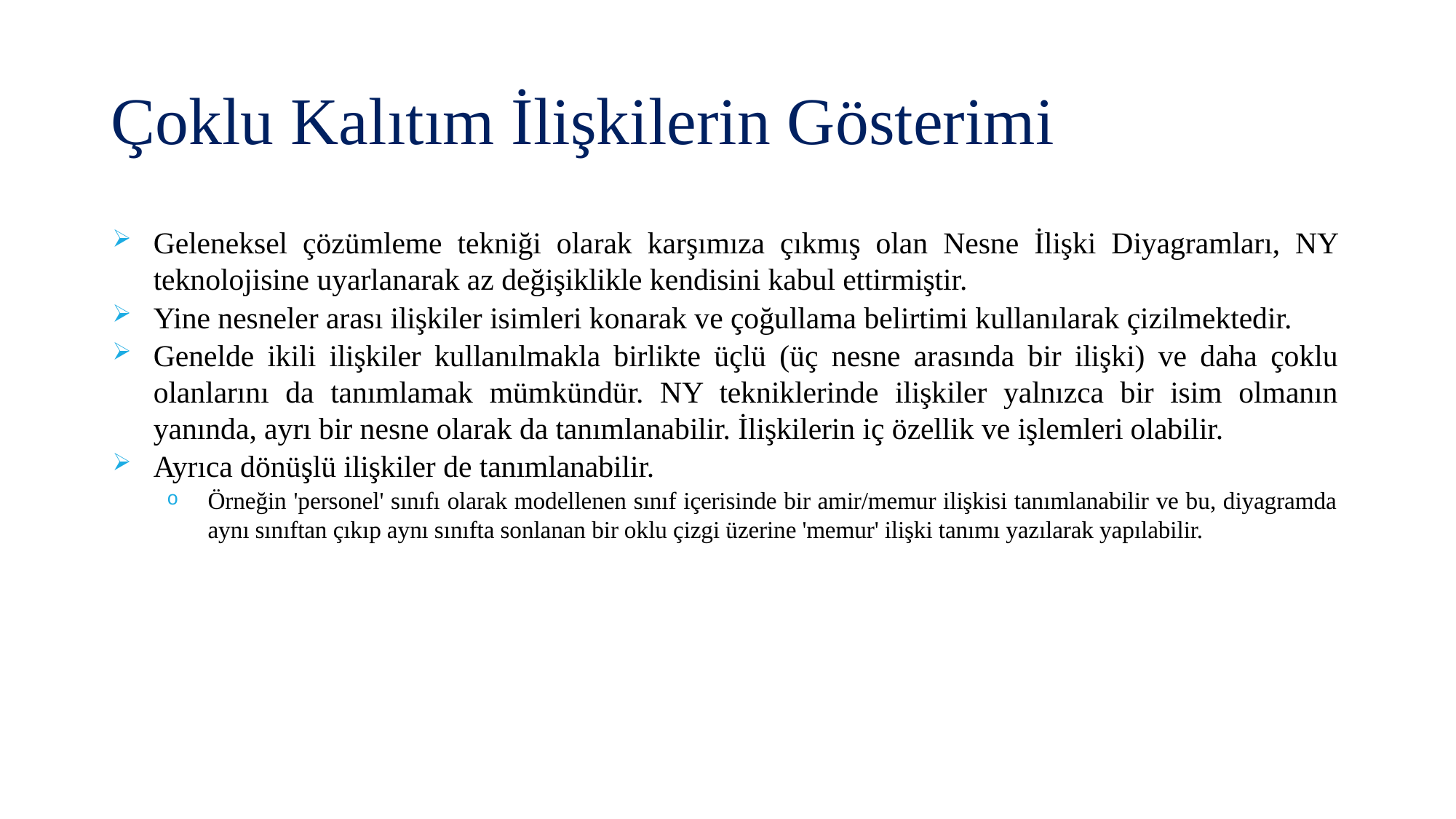

# Çoklu Kalıtım İlişkilerin Gösterimi
Geleneksel çözümleme tekniği olarak karşımıza çıkmış olan Nesne İlişki Diyagramları, NY teknolojisine uyarlanarak az değişiklikle kendisini kabul ettirmiştir.
Yine nesneler arası ilişkiler isimleri konarak ve çoğullama belirtimi kullanılarak çizilmektedir.
Genelde ikili ilişkiler kullanılmakla birlikte üçlü (üç nesne arasında bir ilişki) ve daha çoklu olanlarını da tanımlamak mümkündür. NY tekniklerinde ilişkiler yalnızca bir isim olmanın yanında, ayrı bir nesne olarak da tanımlanabilir. İlişkilerin iç özellik ve işlemleri olabilir.
Ayrıca dönüşlü ilişkiler de tanımlanabilir.
Örneğin 'personel' sınıfı olarak modellenen sınıf içerisinde bir amir/memur ilişkisi tanımlanabilir ve bu, diyagramda aynı sınıftan çıkıp aynı sınıfta sonlanan bir oklu çizgi üzerine 'memur' ilişki tanımı yazılarak yapılabilir.